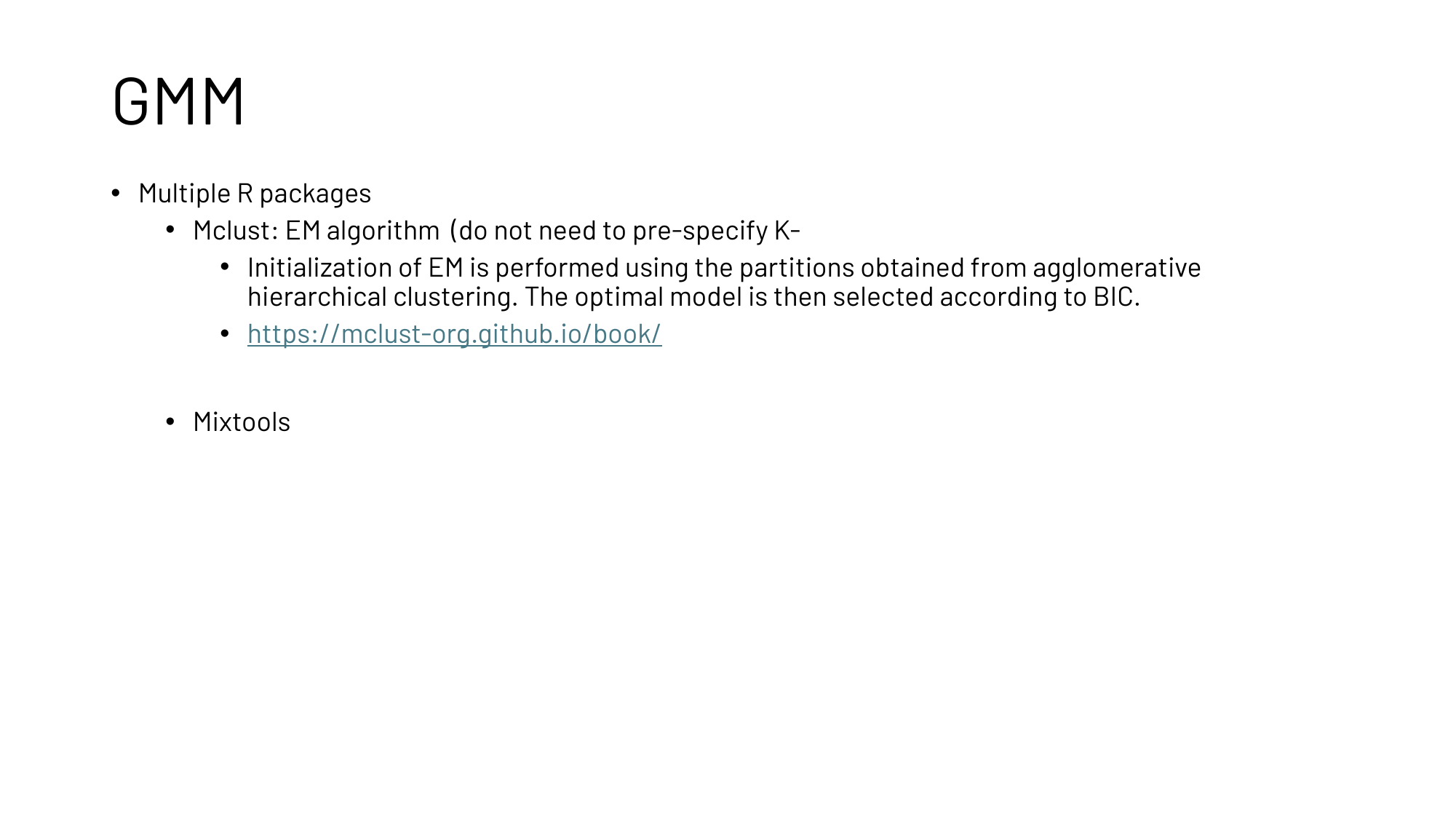

# GMM
Multiple R packages
Mclust: EM algorithm  (do not need to pre-specify K-
Initialization of EM is performed using the partitions obtained from agglomerative hierarchical clustering. The optimal model is then selected according to BIC.
https://mclust-org.github.io/book/

Mixtools